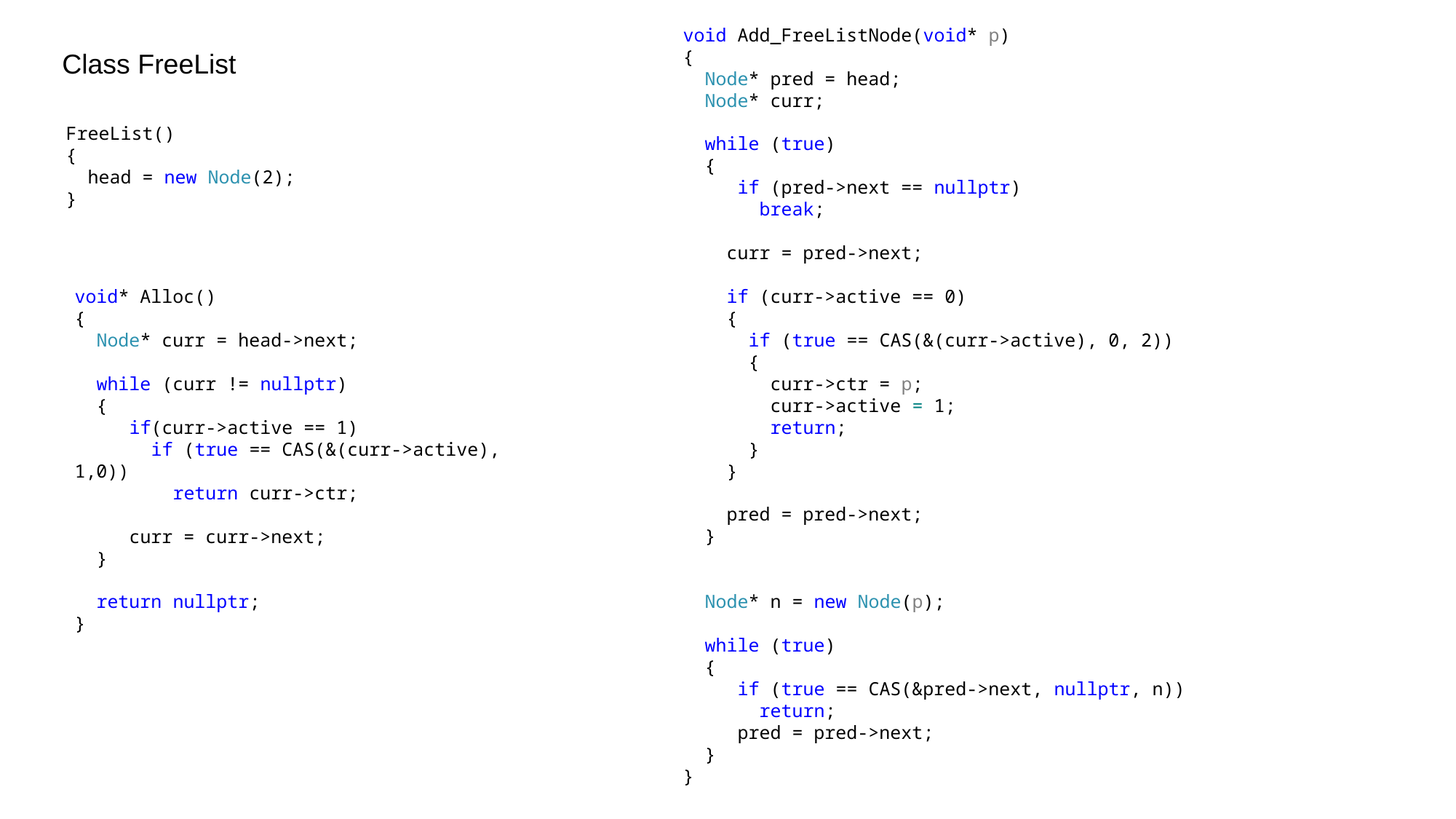

void Add_FreeListNode(void* p)
{
  Node* pred = head;
  Node* curr;

  while (true)
  {
     if (pred->next == nullptr)
       break;

    curr = pred->next;

    if (curr->active == 0)
    {
      if (true == CAS(&(curr->active), 0, 2))
      {
        curr->ctr = p;
        curr->active = 1;
        return;
      }
    }

    pred = pred->next;
  }

  Node* n = new Node(p);

  while (true)
  {
     if (true == CAS(&pred->next, nullptr, n))
       return;
     pred = pred->next;
  }
}
Class FreeList
FreeList()
{
  head = new Node(2);
}
void* Alloc()
{
  Node* curr = head->next;

  while (curr != nullptr)
  {
     if(curr->active == 1)
       if (true == CAS(&(curr->active), 1,0))
         return curr->ctr;

     curr = curr->next;
  }

  return nullptr;
}